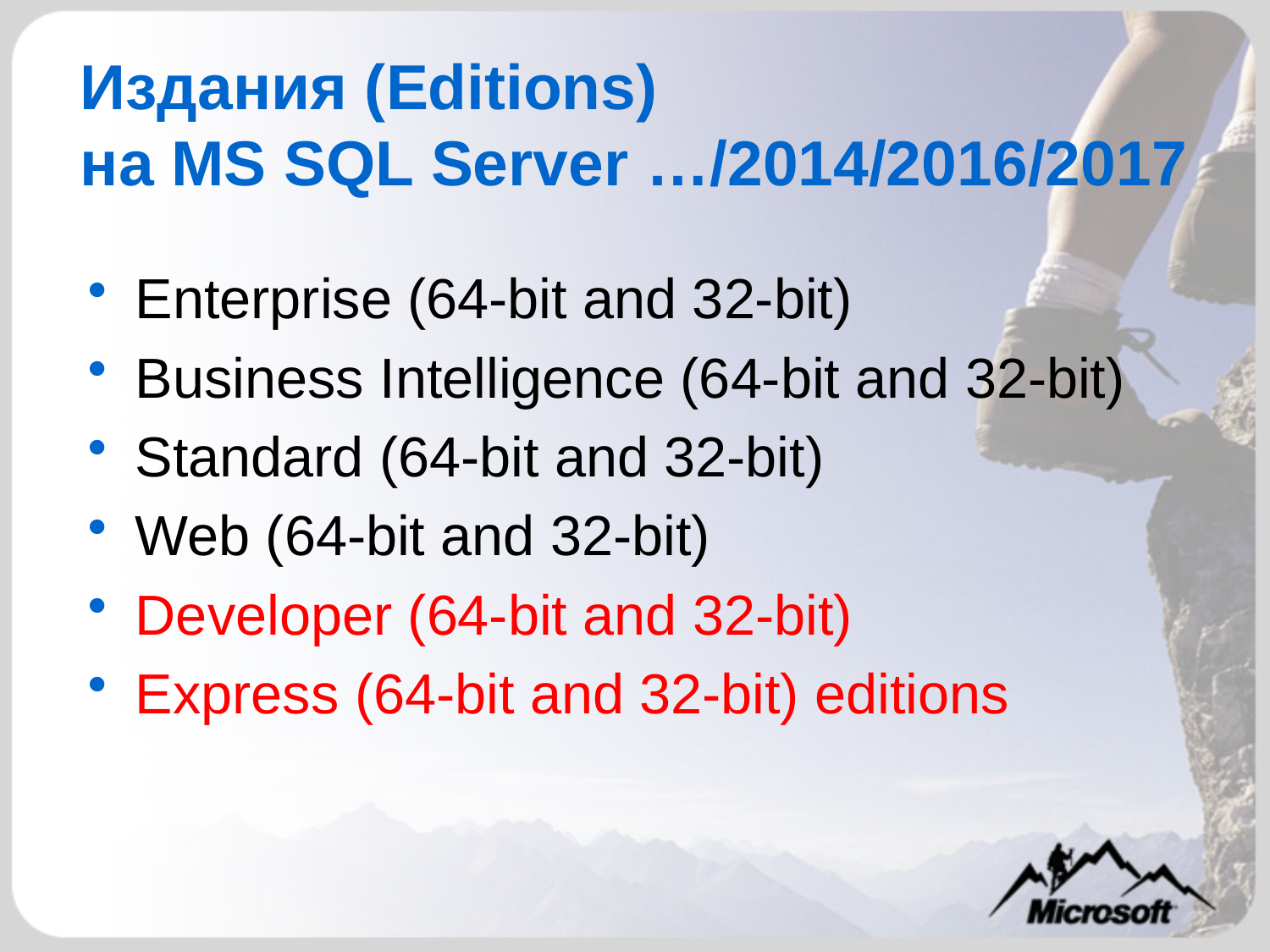

# Издания (Editions) на MS SQL Server …/2014/2016/2017
Enterprise (64-bit and 32-bit)
Business Intelligence (64-bit and 32-bit)
Standard (64-bit and 32-bit)
Web (64-bit and 32-bit)
Developer (64-bit and 32-bit)
Express (64-bit and 32-bit) editions